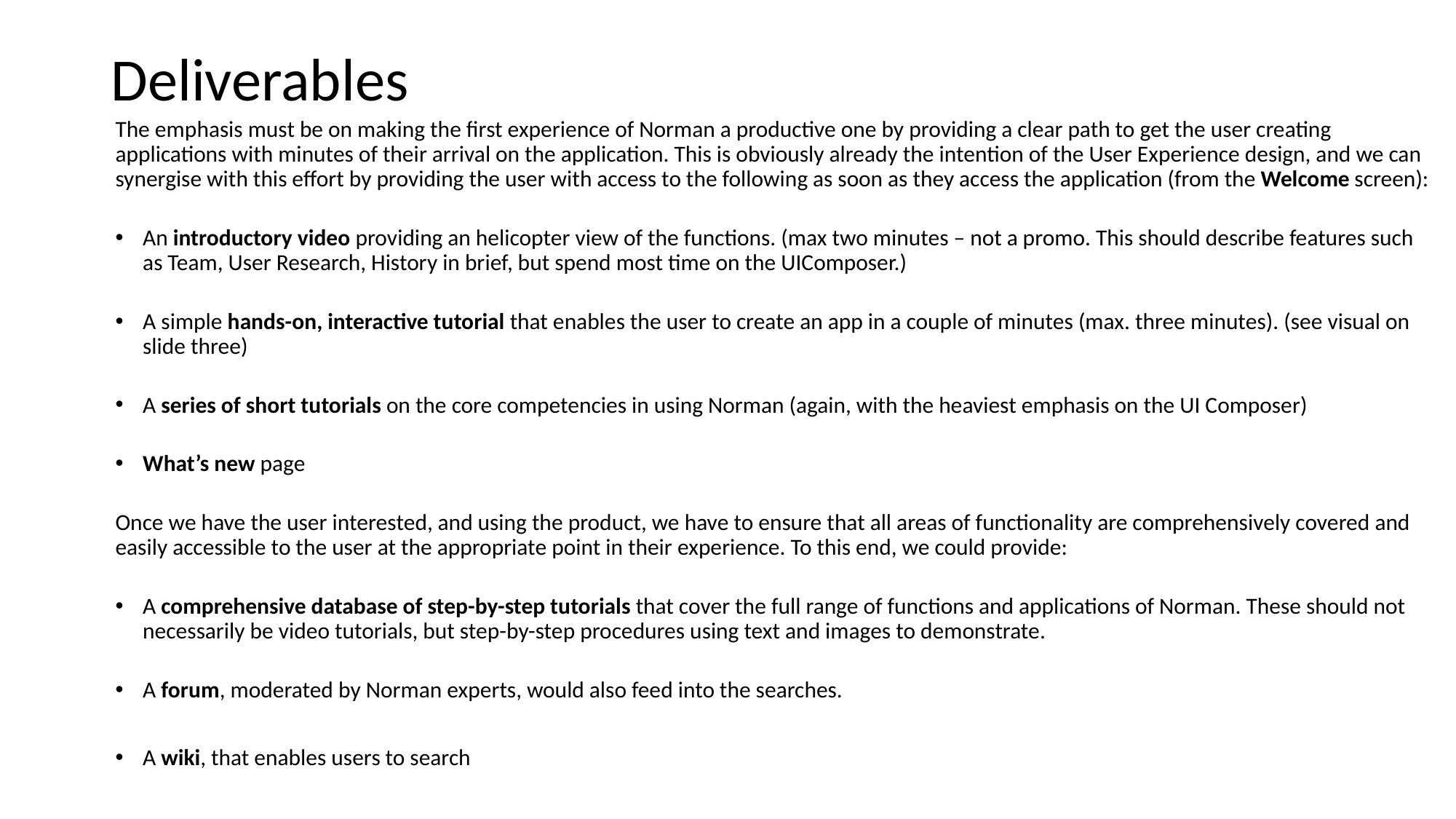

# Deliverables
The emphasis must be on making the first experience of Norman a productive one by providing a clear path to get the user creating applications with minutes of their arrival on the application. This is obviously already the intention of the User Experience design, and we can synergise with this effort by providing the user with access to the following as soon as they access the application (from the Welcome screen):

An introductory video providing an helicopter view of the functions. (max two minutes – not a promo. This should describe features such as Team, User Research, History in brief, but spend most time on the UIComposer.)

A simple hands-on, interactive tutorial that enables the user to create an app in a couple of minutes (max. three minutes). (see visual on slide three)

A series of short tutorials on the core competencies in using Norman (again, with the heaviest emphasis on the UI Composer)

What’s new page

Once we have the user interested, and using the product, we have to ensure that all areas of functionality are comprehensively covered and easily accessible to the user at the appropriate point in their experience. To this end, we could provide:

A comprehensive database of step-by-step tutorials that cover the full range of functions and applications of Norman. These should not necessarily be video tutorials, but step-by-step procedures using text and images to demonstrate.

A forum, moderated by Norman experts, would also feed into the searches.

A wiki, that enables users to search